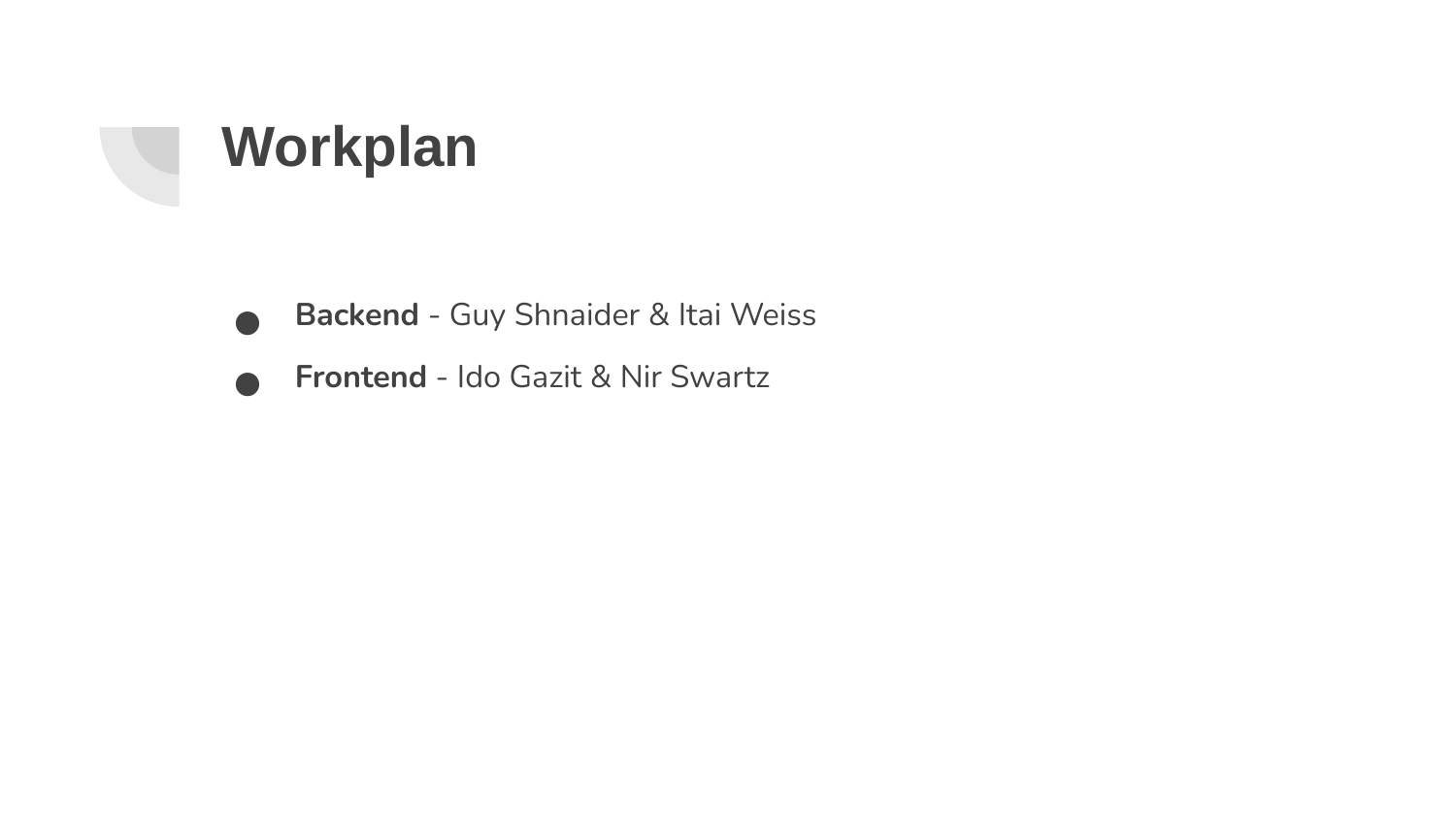

# Workplan
Backend - Guy Shnaider & Itai Weiss
Frontend - Ido Gazit & Nir Swartz